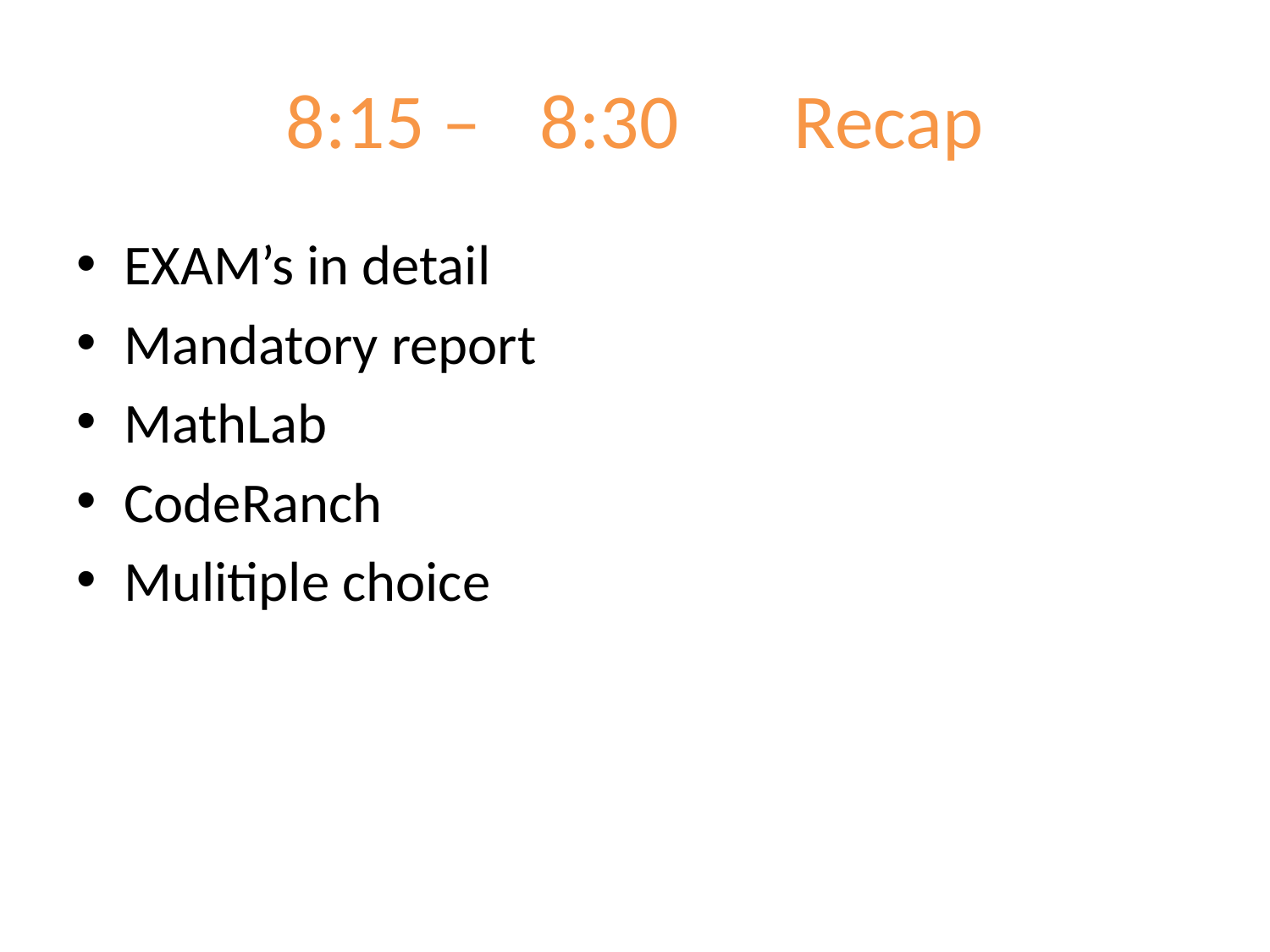

# 8:15 – 	8:30	Recap
EXAM’s in detail
Mandatory report
MathLab
CodeRanch
Mulitiple choice